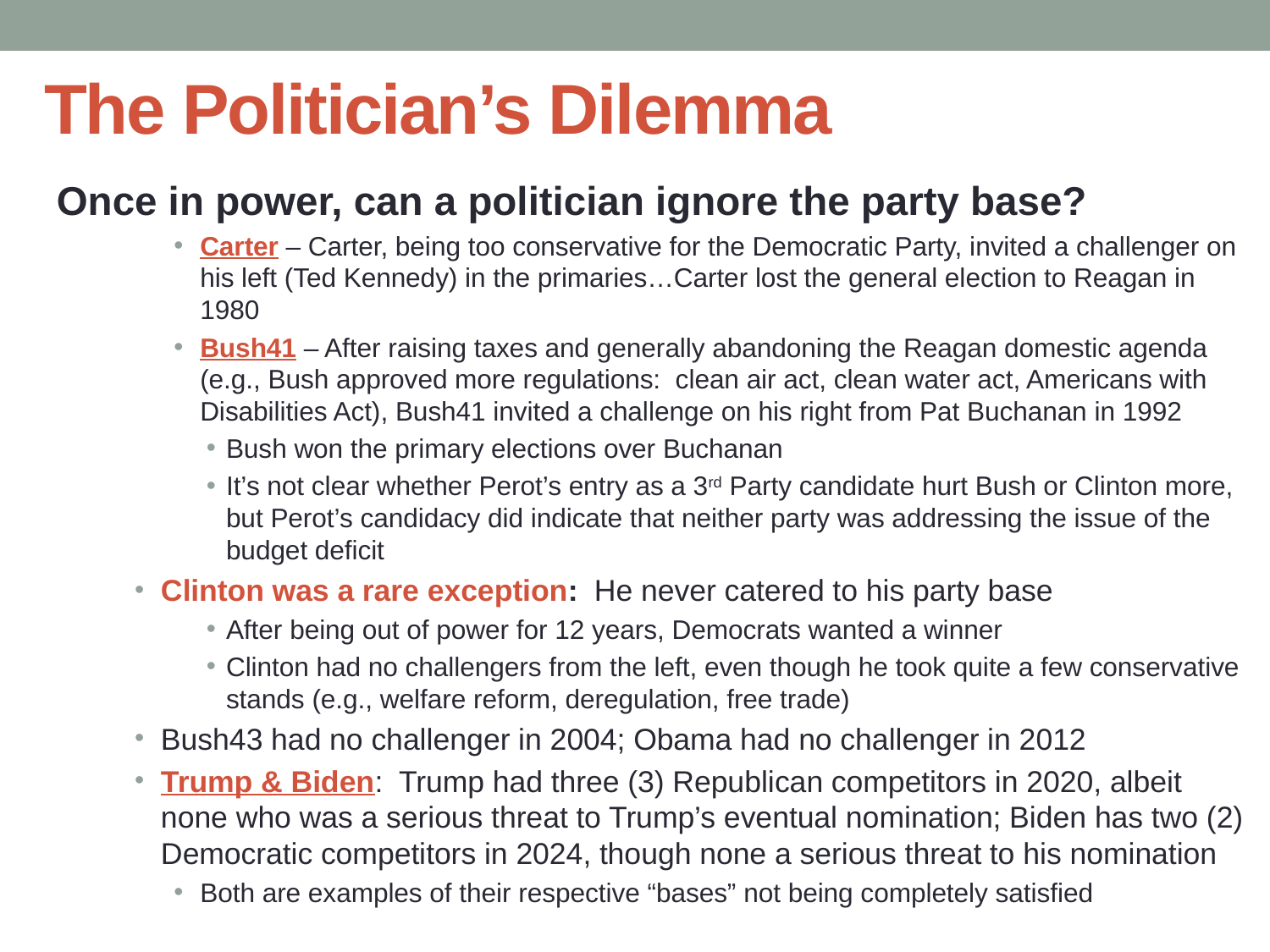

# The Politician’s Dilemma
Once in power, can a politician ignore the party base?
Carter – Carter, being too conservative for the Democratic Party, invited a challenger on his left (Ted Kennedy) in the primaries…Carter lost the general election to Reagan in 1980
Bush41 – After raising taxes and generally abandoning the Reagan domestic agenda (e.g., Bush approved more regulations:  clean air act, clean water act, Americans with Disabilities Act), Bush41 invited a challenge on his right from Pat Buchanan in 1992
Bush won the primary elections over Buchanan
It’s not clear whether Perot’s entry as a 3rd Party candidate hurt Bush or Clinton more, but Perot’s candidacy did indicate that neither party was addressing the issue of the budget deficit
Clinton was a rare exception:  He never catered to his party base
After being out of power for 12 years, Democrats wanted a winner
Clinton had no challengers from the left, even though he took quite a few conservative stands (e.g., welfare reform, deregulation, free trade)
Bush43 had no challenger in 2004; Obama had no challenger in 2012
Trump & Biden:  Trump had three (3) Republican competitors in 2020, albeit none who was a serious threat to Trump’s eventual nomination; Biden has two (2) Democratic competitors in 2024, though none a serious threat to his nomination
Both are examples of their respective “bases” not being completely satisfied